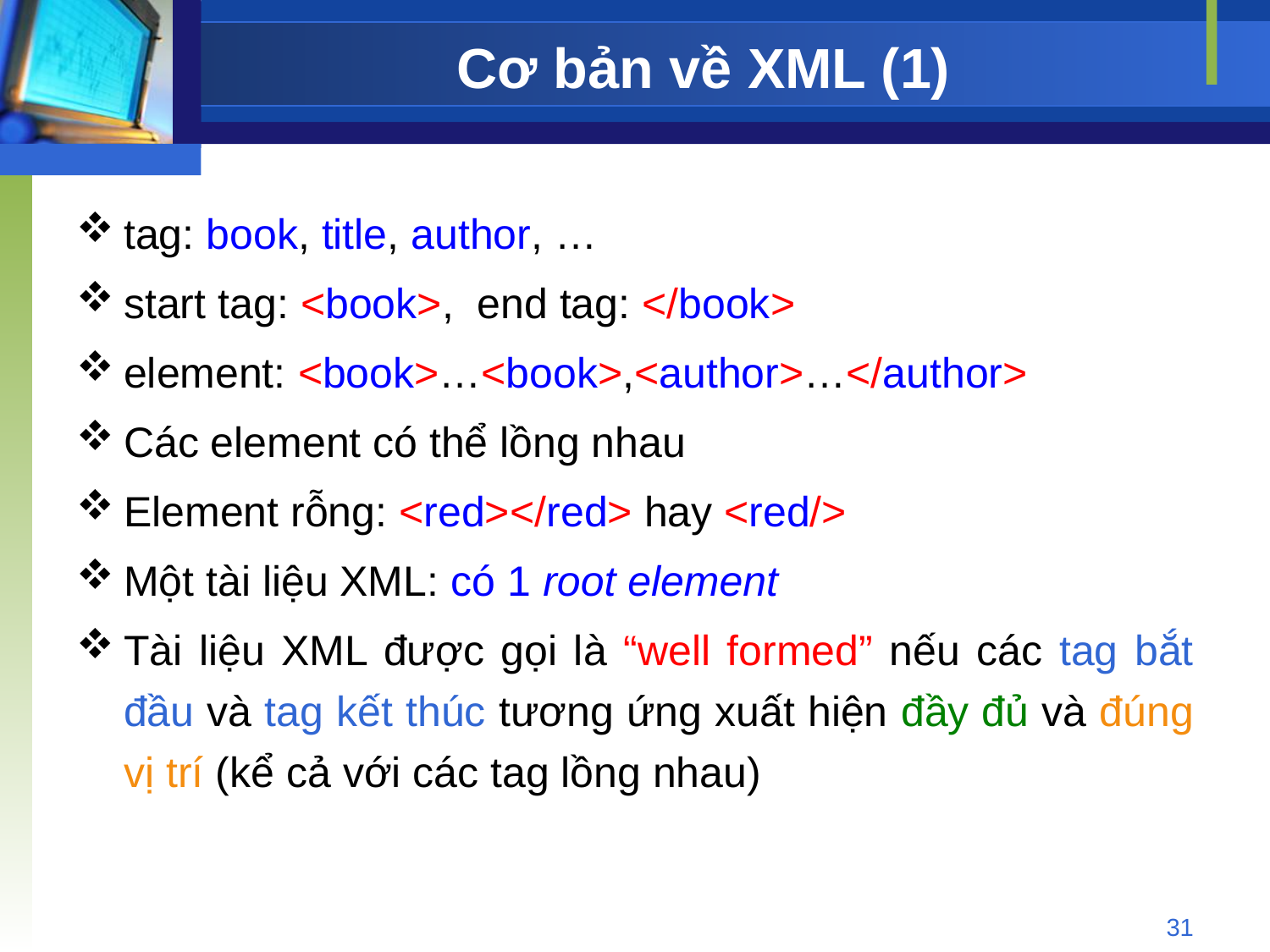

# Cơ bản về XML (1)
tag: book, title, author, …
start tag: <book>,  end tag: </book>
element: <book>…<book>,<author>…</author>
Các element có thể lồng nhau
Element rỗng: <red></red> hay <red/>
Một tài liệu XML: có 1 root element
Tài liệu XML được gọi là “well formed” nếu các tag bắt đầu và tag kết thúc tương ứng xuất hiện đầy đủ và đúng vị trí (kể cả với các tag lồng nhau)
31